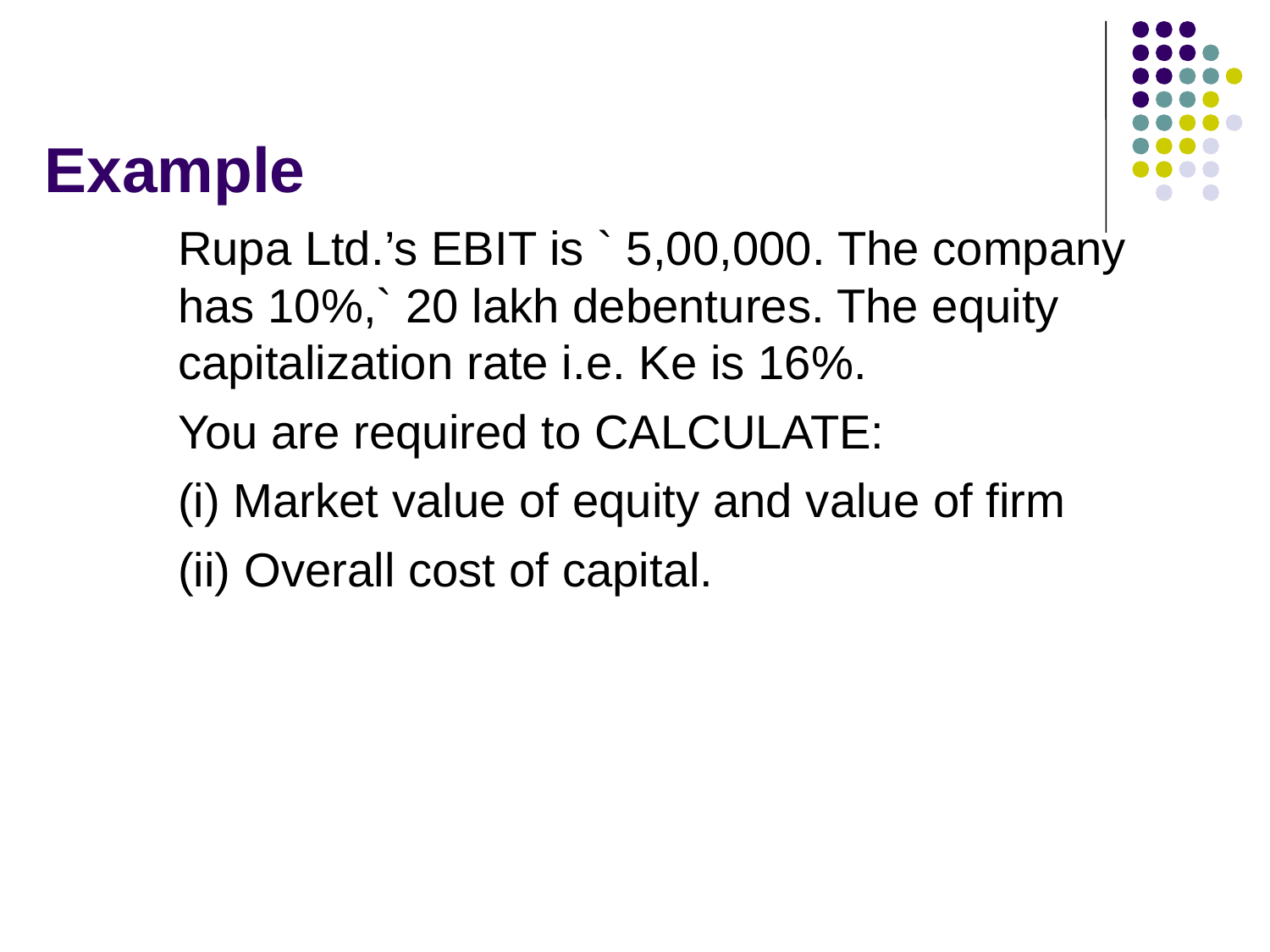

# Example
Rupa Ltd.’s EBIT is ` 5,00,000. The company has 10%,` 20 lakh debentures. The equity capitalization rate i.e. Ke is 16%.
You are required to CALCULATE:
(i) Market value of equity and value of firm
(ii) Overall cost of capital.